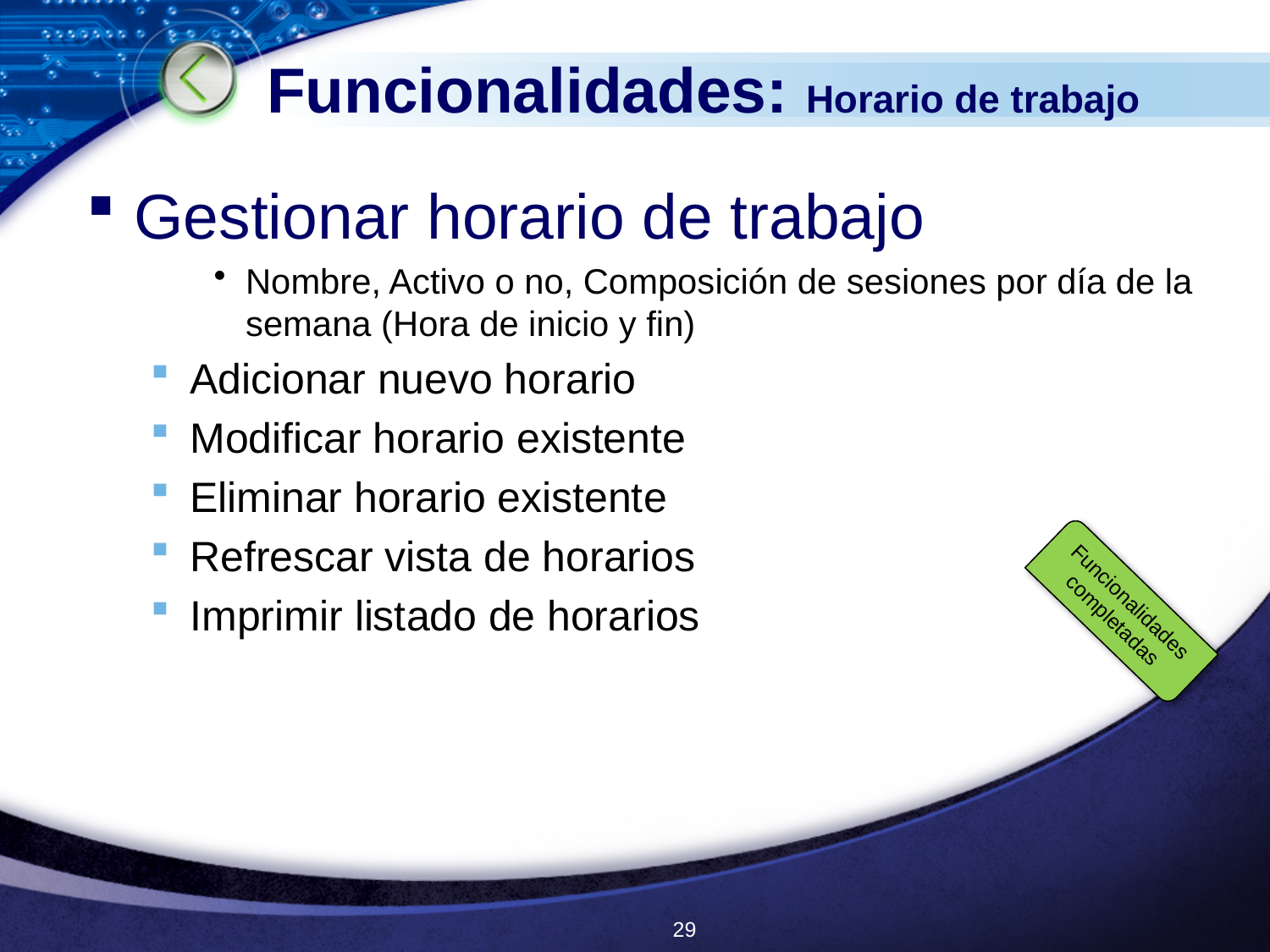

# Funcionalidades: Horario de trabajo
Gestionar horario de trabajo
Nombre, Activo o no, Composición de sesiones por día de la semana (Hora de inicio y fin)
Adicionar nuevo horario
Modificar horario existente
Eliminar horario existente
Refrescar vista de horarios
Imprimir listado de horarios
Funcionalidades
completadas
29